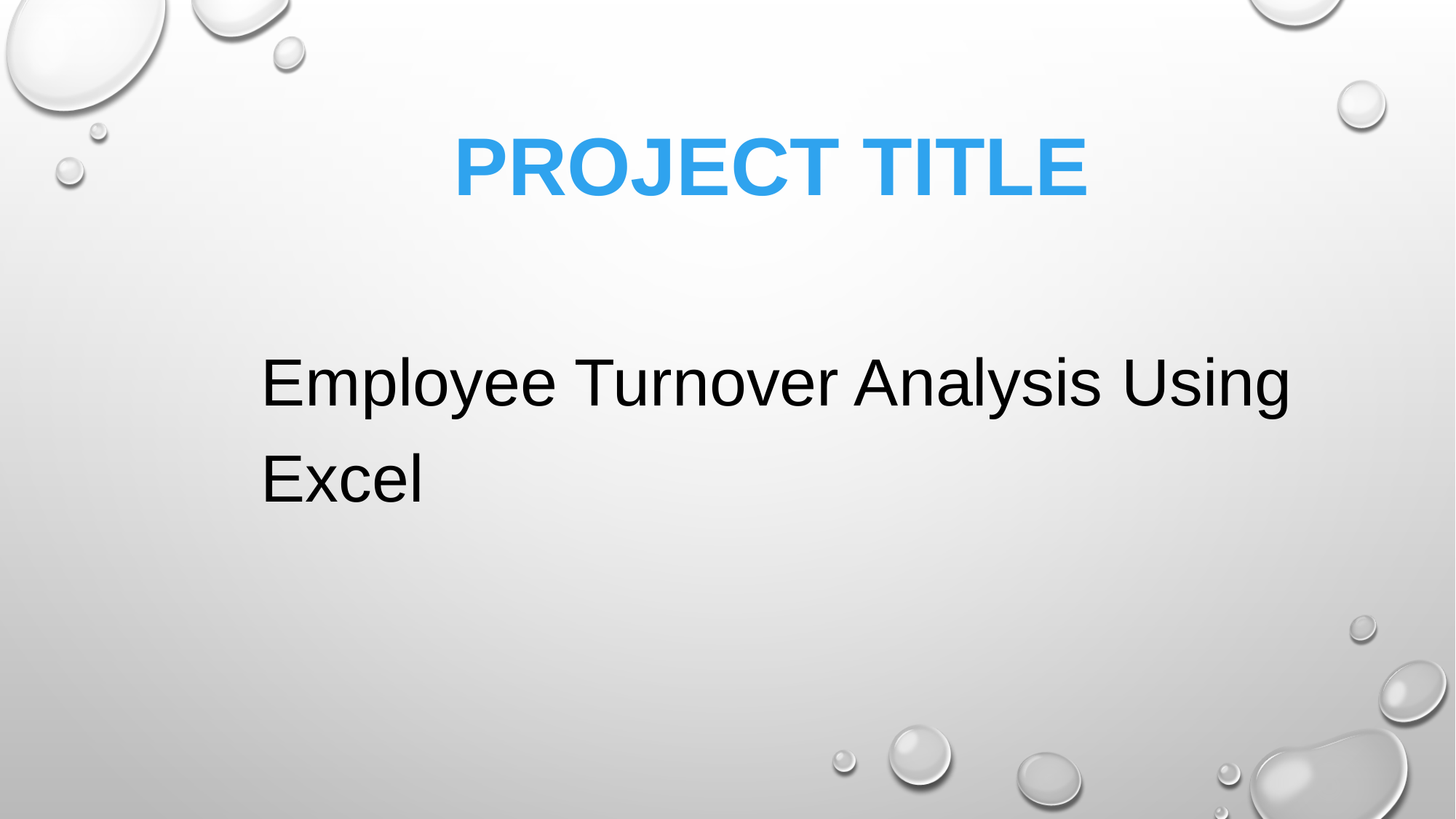

# PROJECT TITLE
Employee Turnover Analysis Using Excel